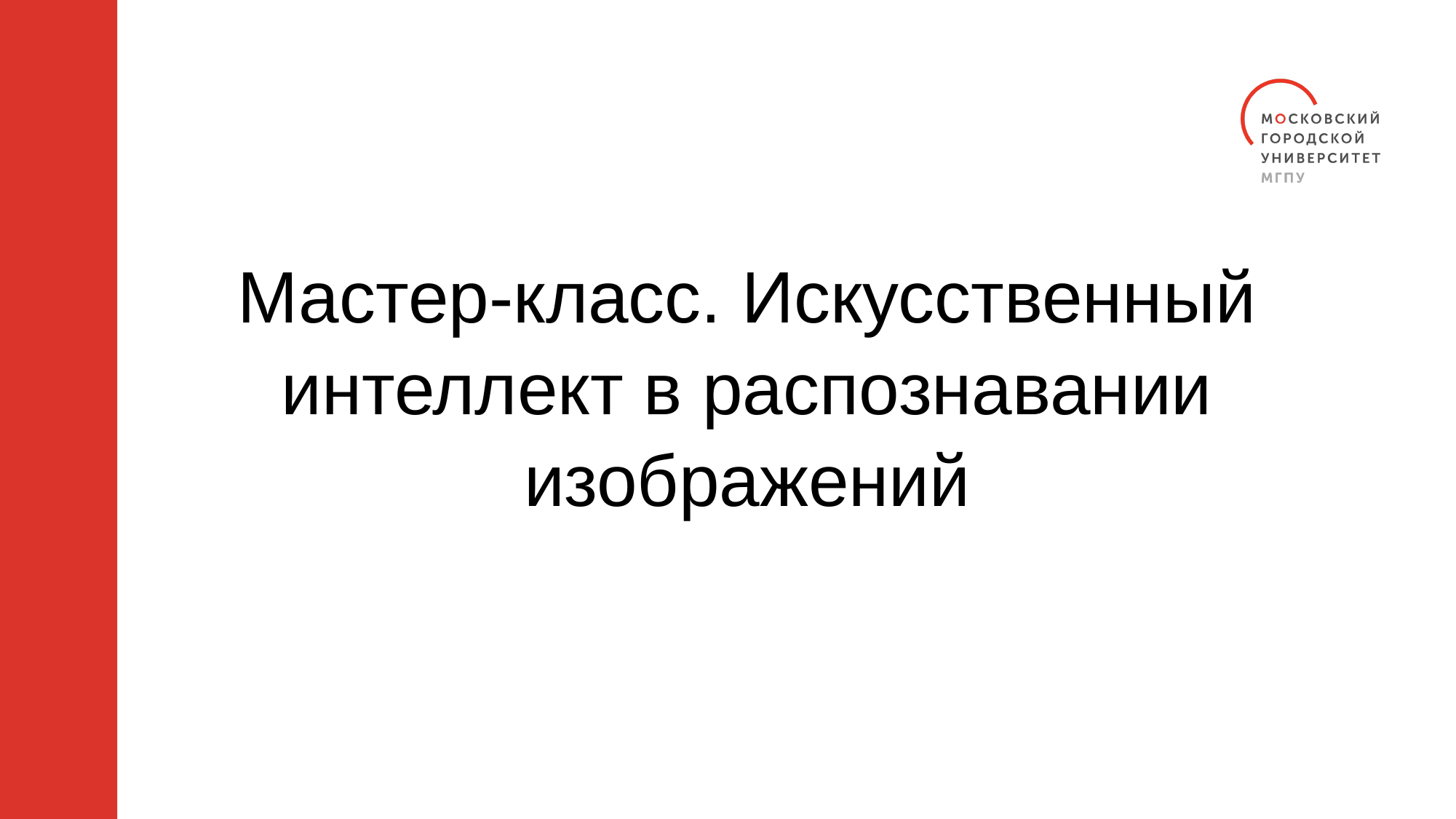

# Мастер-класс. Искусственный интеллект в распознавании изображений